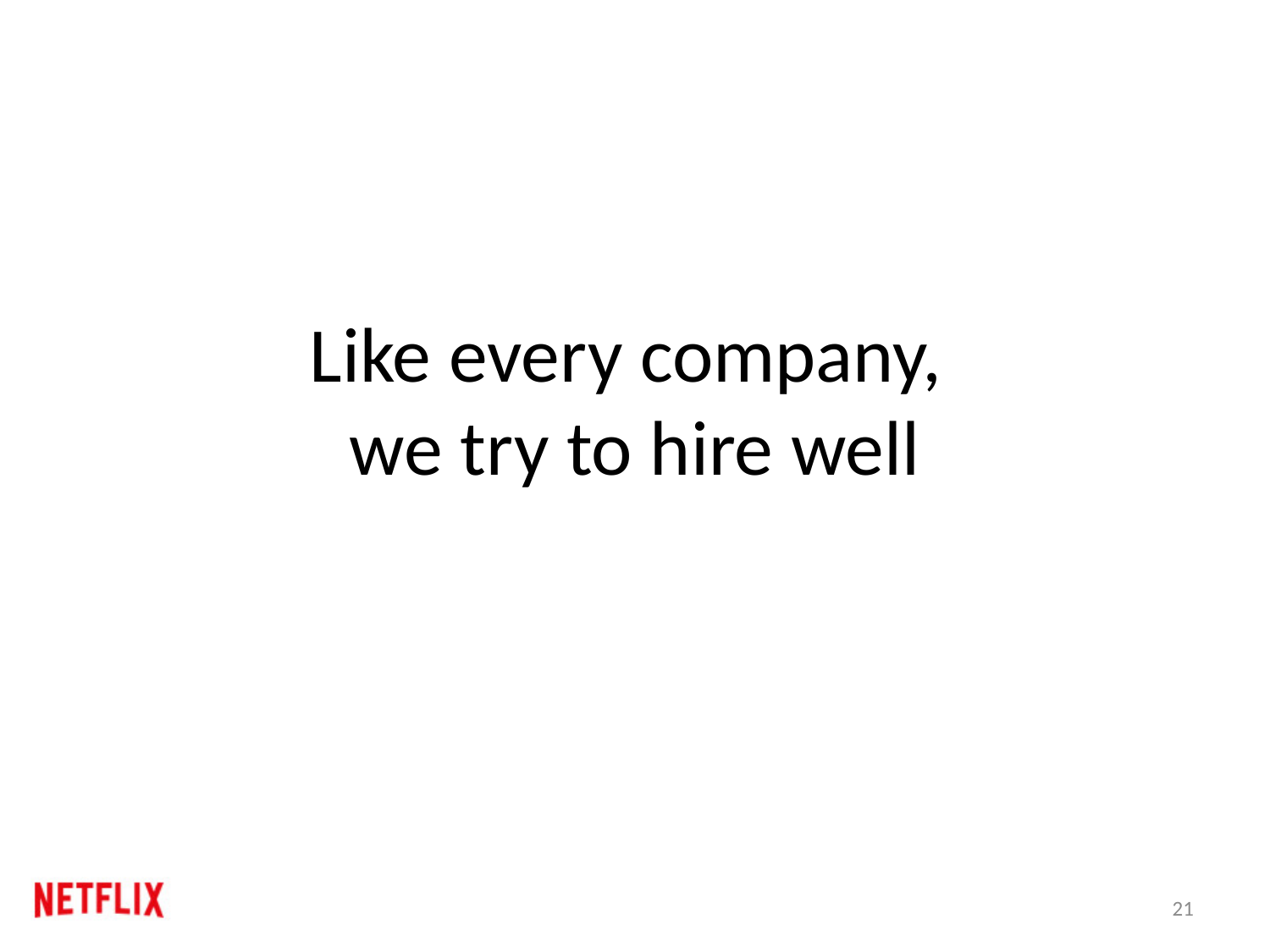

# Like every company, we try to hire well
21